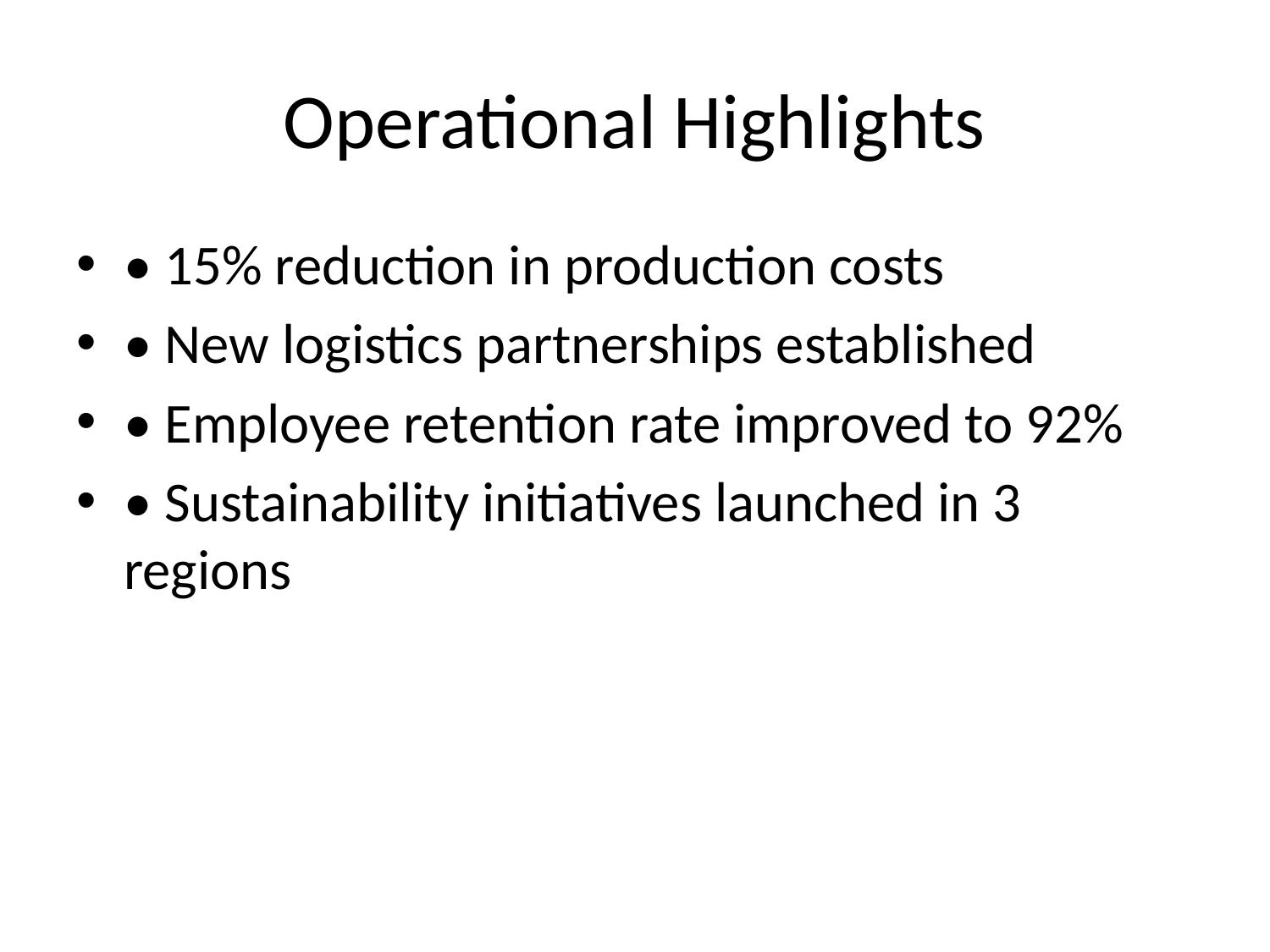

# Operational Highlights
• 15% reduction in production costs
• New logistics partnerships established
• Employee retention rate improved to 92%
• Sustainability initiatives launched in 3 regions